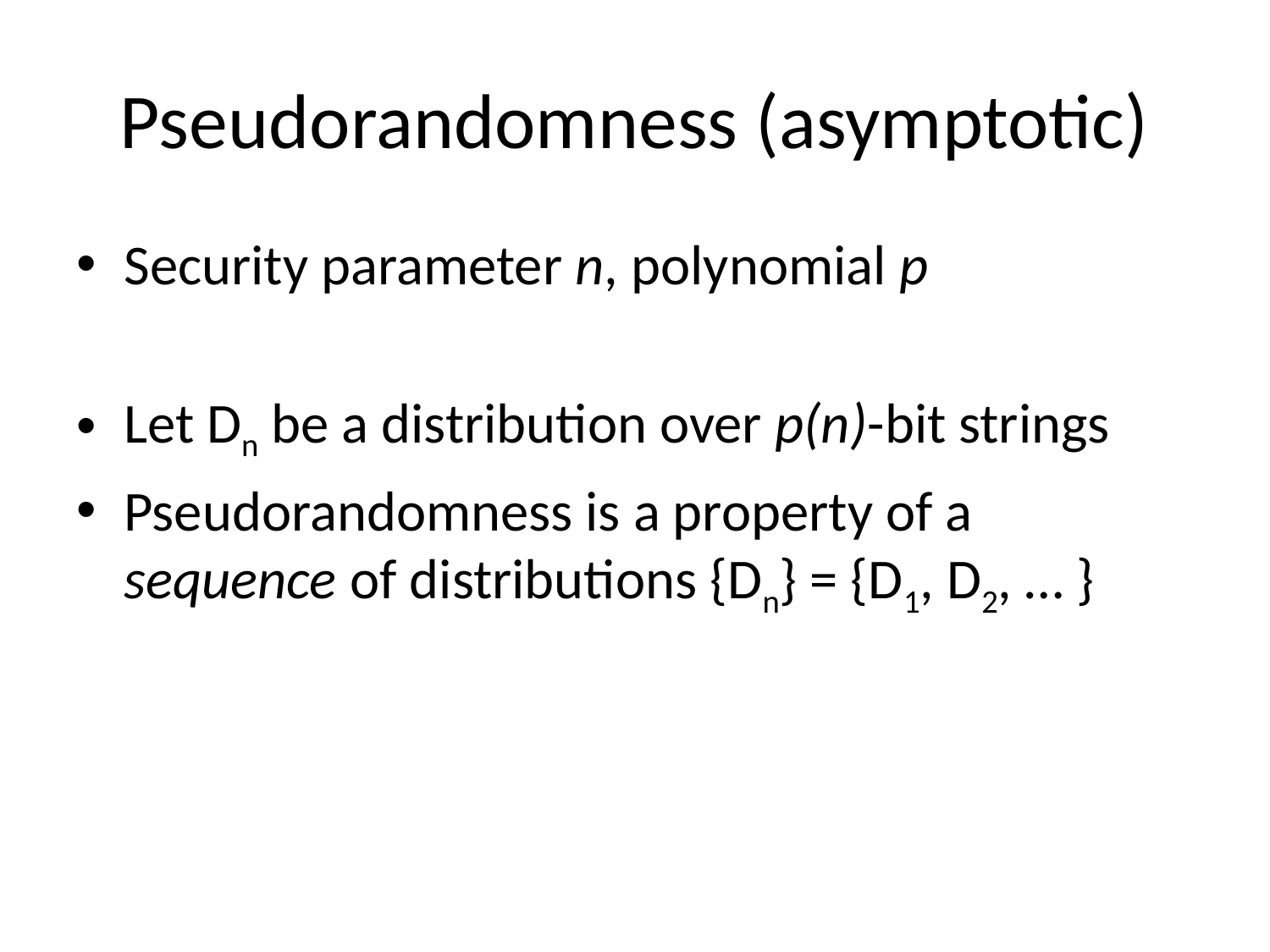

# Pseudorandomness (asymptotic)
Security parameter n, polynomial p

Let Dn be a distribution over p(n)-bit strings
Pseudorandomness is a property of a sequence of distributions {Dn} = {D1, D2, … }